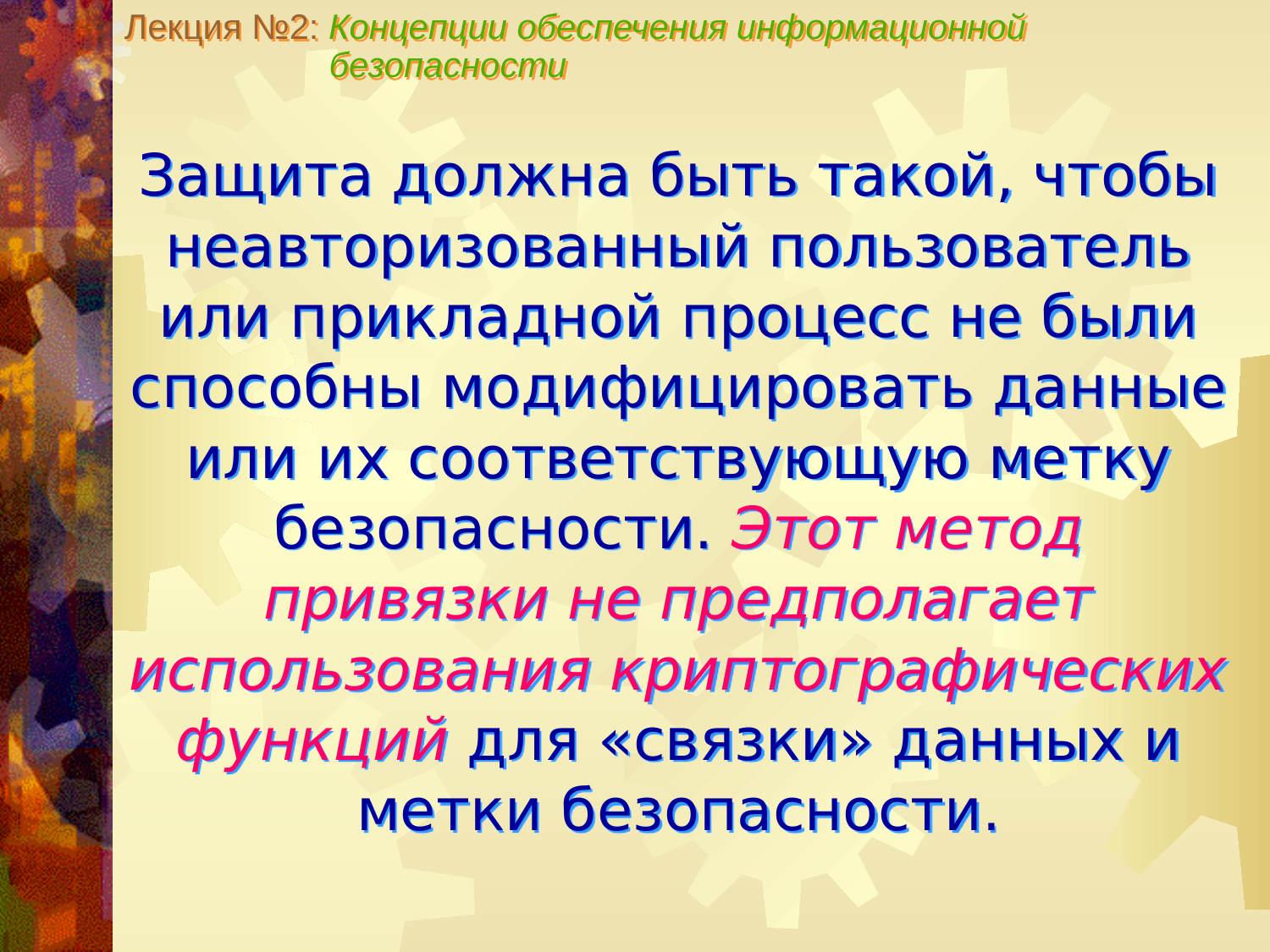

Лекция №2: Концепции обеспечения информационной
                       безопасности
Защита должна быть такой, чтобы неавторизованный пользователь или прикладной процесс не были способны модифицировать данные или их соответствующую метку безопасности. Этот метод привязки не предполагает использования криптографических функций для «связки» данных и метки безопасности.